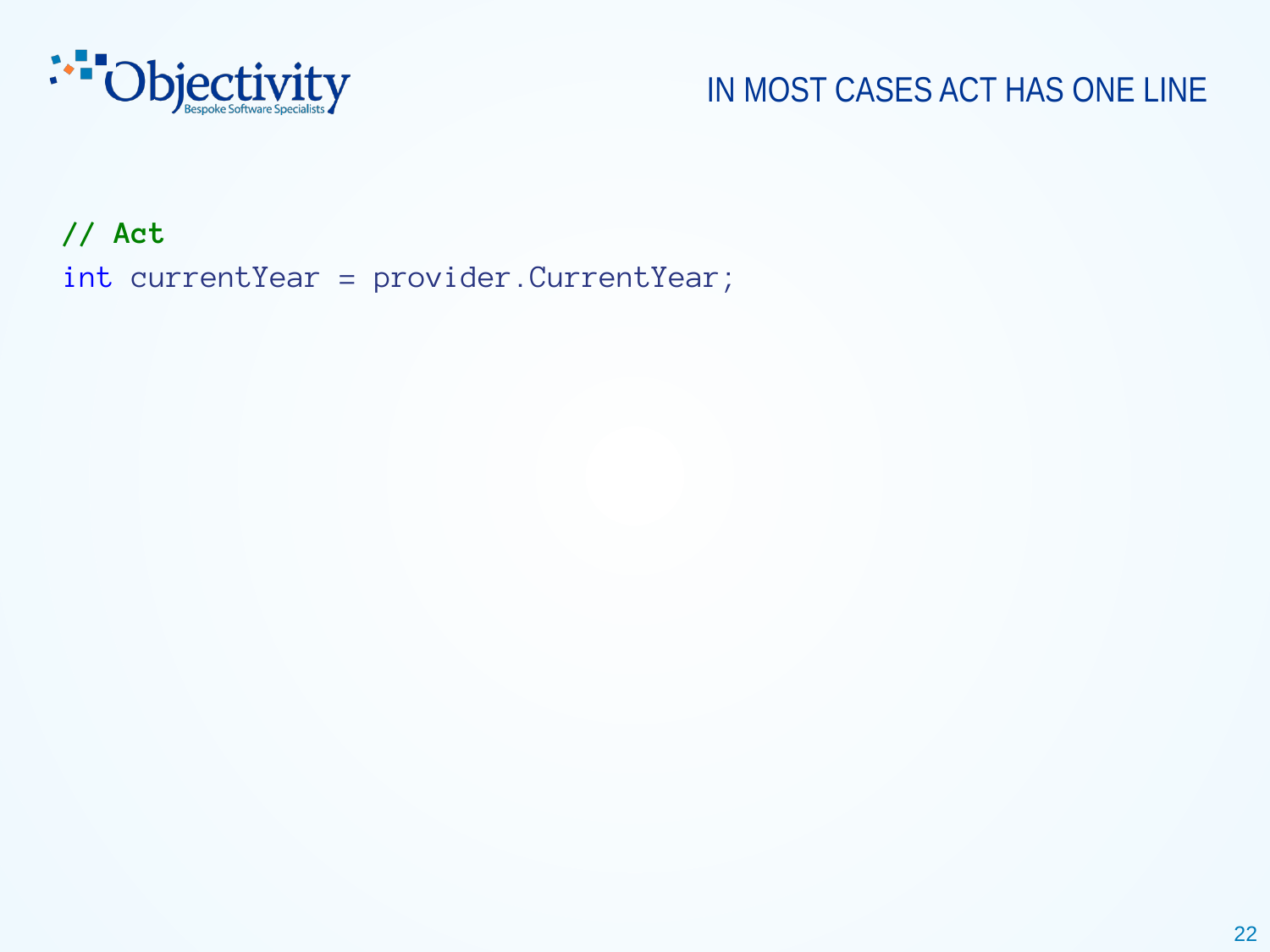

# IN MOST CASES ACT HAS one LINE
// Act
int currentYear = provider.CurrentYear;